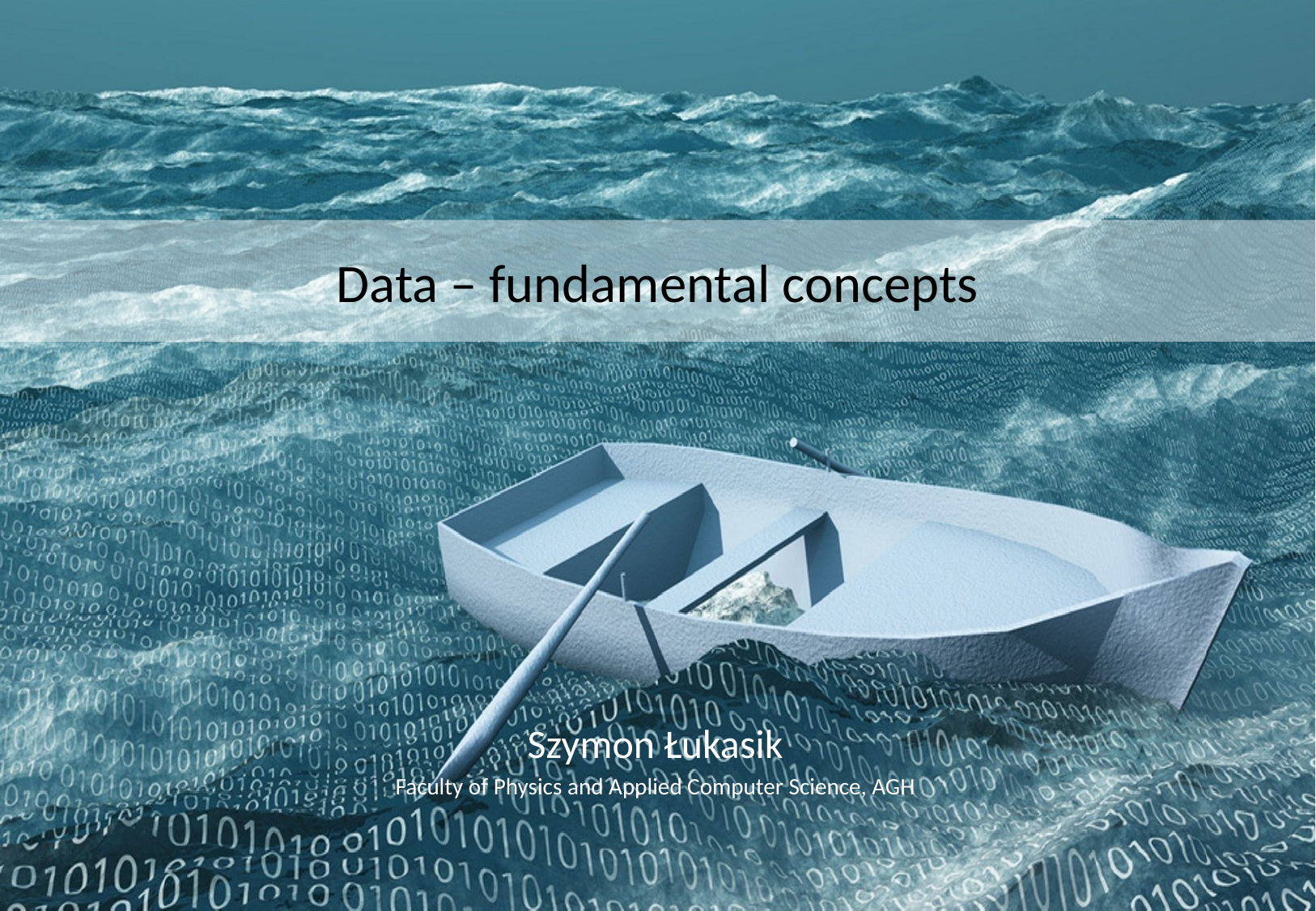

# Data – fundamental concepts
Szymon Łukasik
Faculty of Physics and Applied Computer Science, AGH